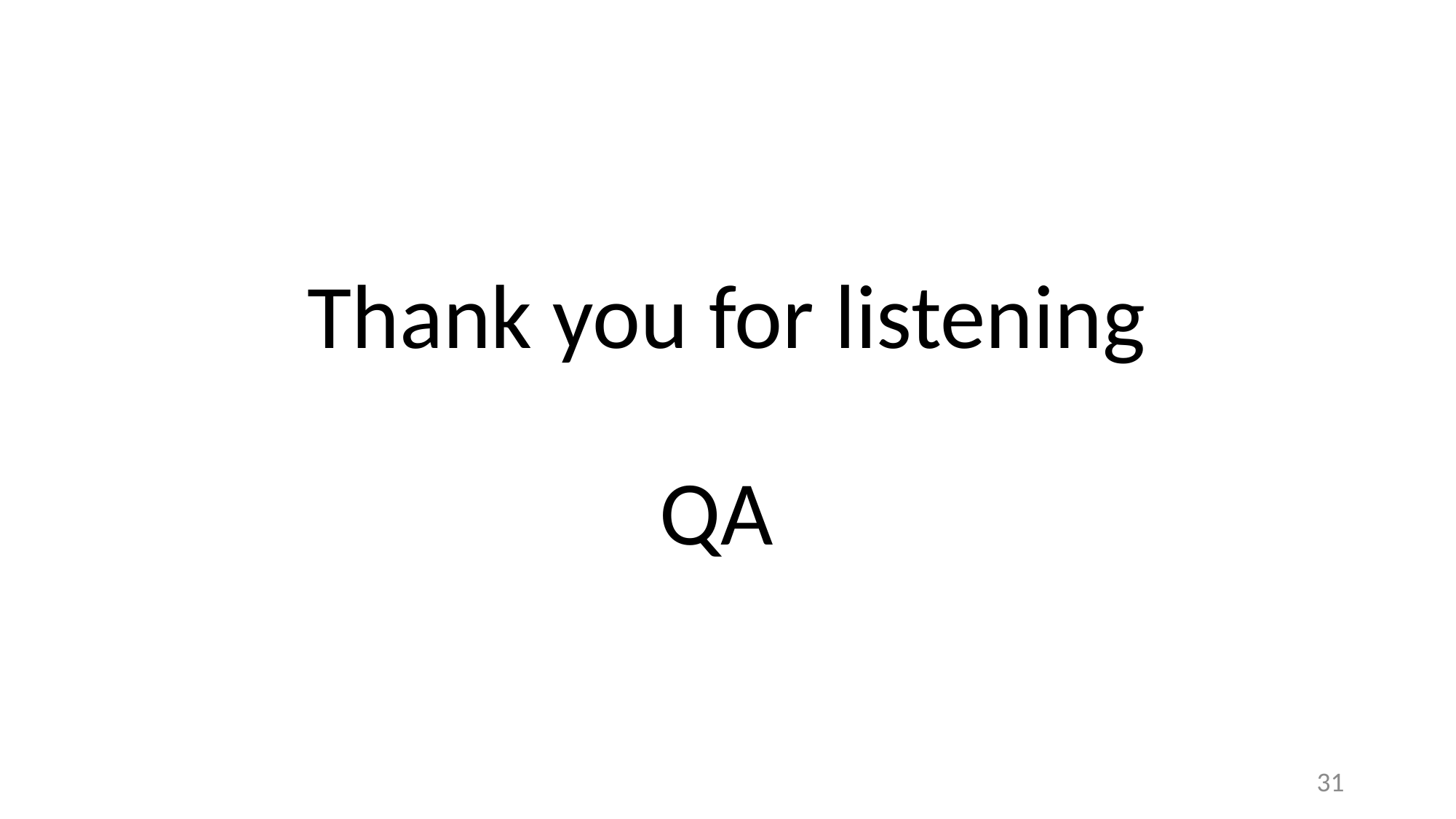

# Thank you for listening QA
31